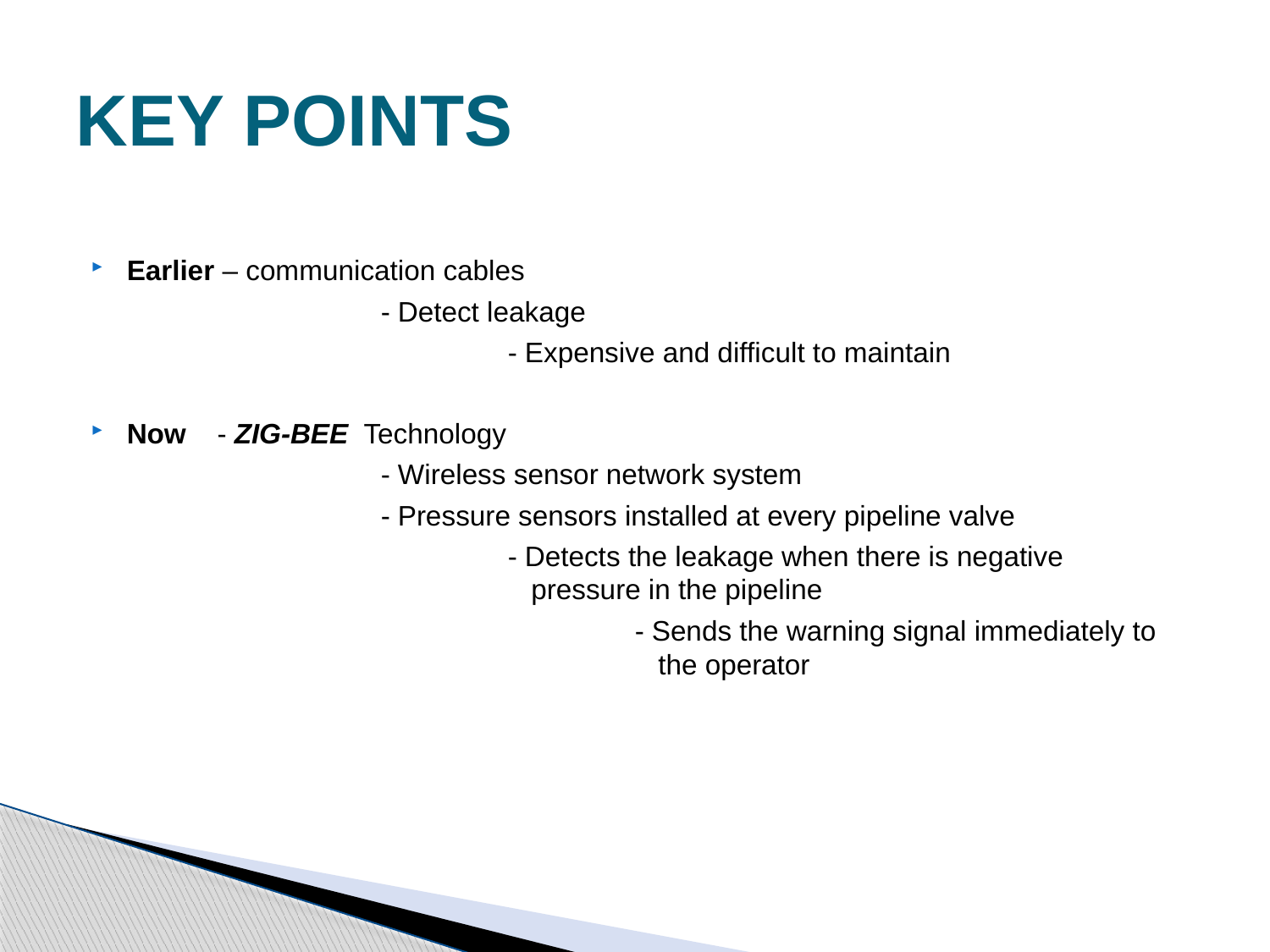

# KEY POINTS

Earlier – communication cables
			- Detect leakage
				- Expensive and difficult to maintain

Now    - ZIG-BEE  Technology
			- Wireless sensor network system
			- Pressure sensors installed at every pipeline valve
				- Detects the leakage when there is negative 				   pressure in the pipeline
					- Sends the warning signal immediately to 				   the operator